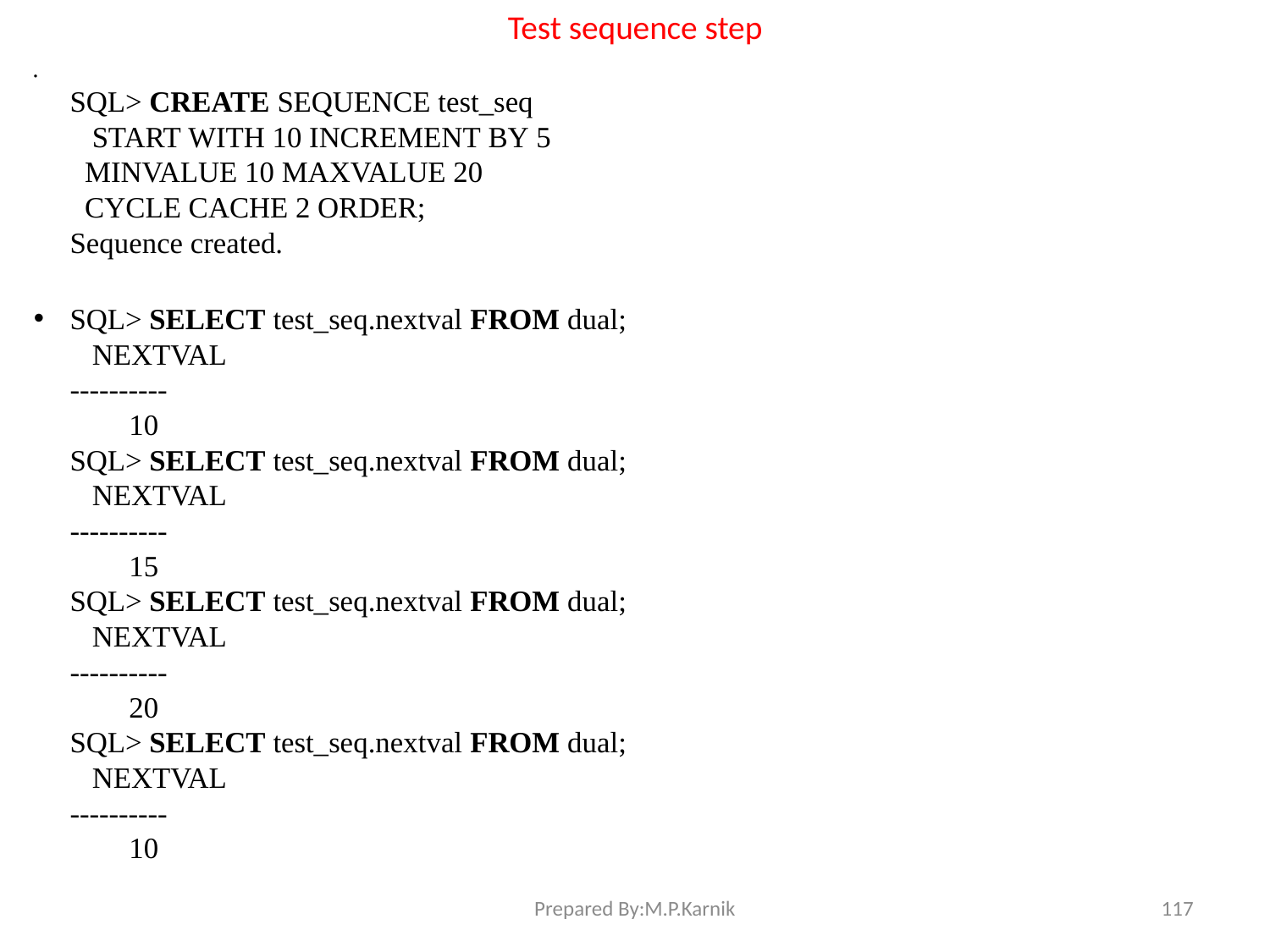

# Test sequence step
SQL> CREATE SEQUENCE test_seq
   START WITH 10 INCREMENT BY 5
  MINVALUE 10 MAXVALUE 20
  CYCLE CACHE 2 ORDER;
Sequence created.
SQL> SELECT test_seq.nextval FROM dual;
   NEXTVAL
----------
        10
SQL> SELECT test_seq.nextval FROM dual;
   NEXTVAL
----------
        15
SQL> SELECT test_seq.nextval FROM dual;
   NEXTVAL
----------
        20
SQL> SELECT test_seq.nextval FROM dual;
   NEXTVAL
----------
        10
Prepared By:M.P.Karnik
117